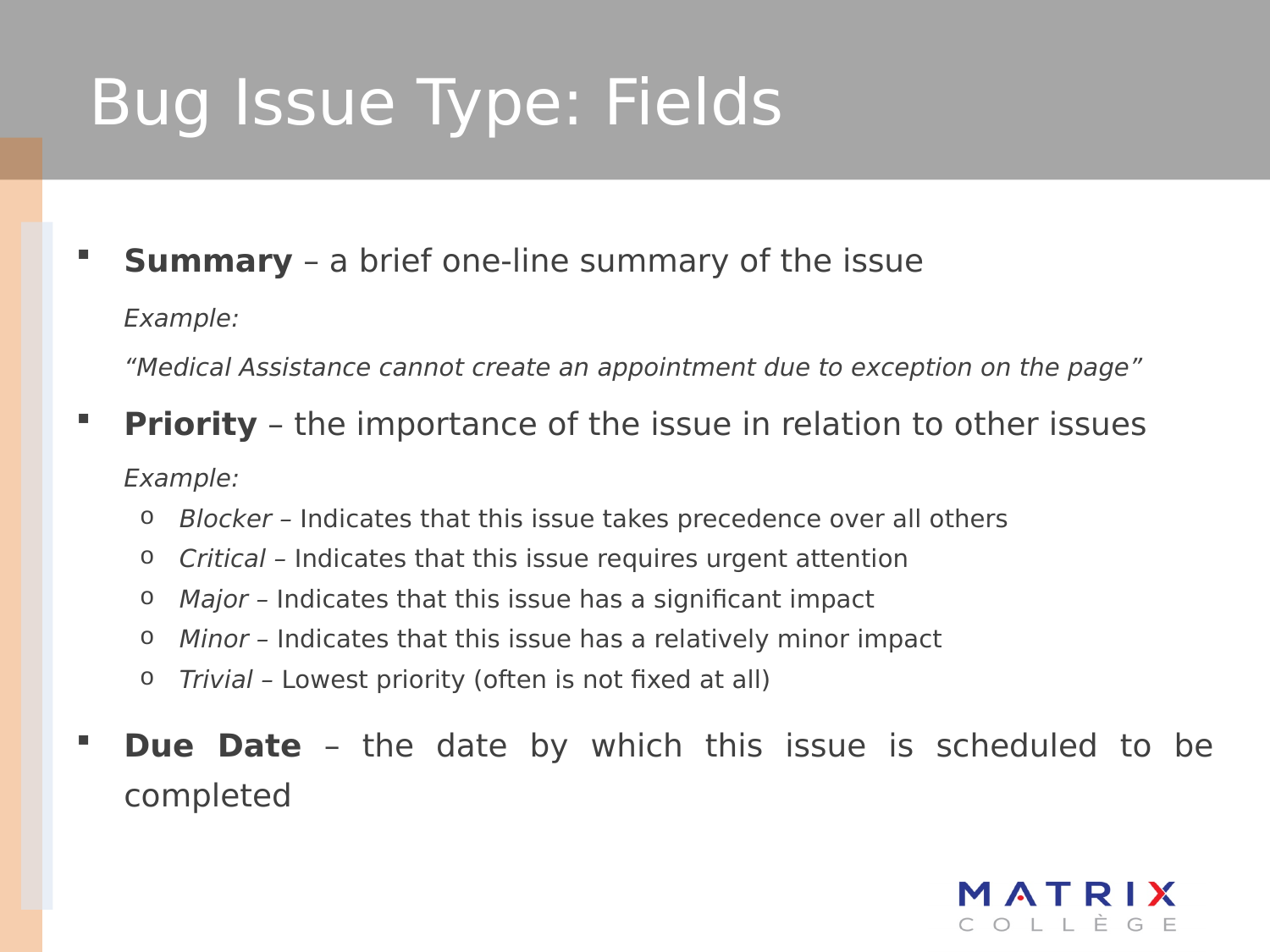

# Bug Issue Type: Fields
Summary – a brief one-line summary of the issue
	Example:
	“Medical Assistance cannot create an appointment due to exception on the page”
Priority – the importance of the issue in relation to other issues
	Example:
Blocker – Indicates that this issue takes precedence over all others
Critical – Indicates that this issue requires urgent attention
Major – Indicates that this issue has a significant impact
Minor – Indicates that this issue has a relatively minor impact
Trivial – Lowest priority (often is not fixed at all)
Due Date – the date by which this issue is scheduled to be completed
36